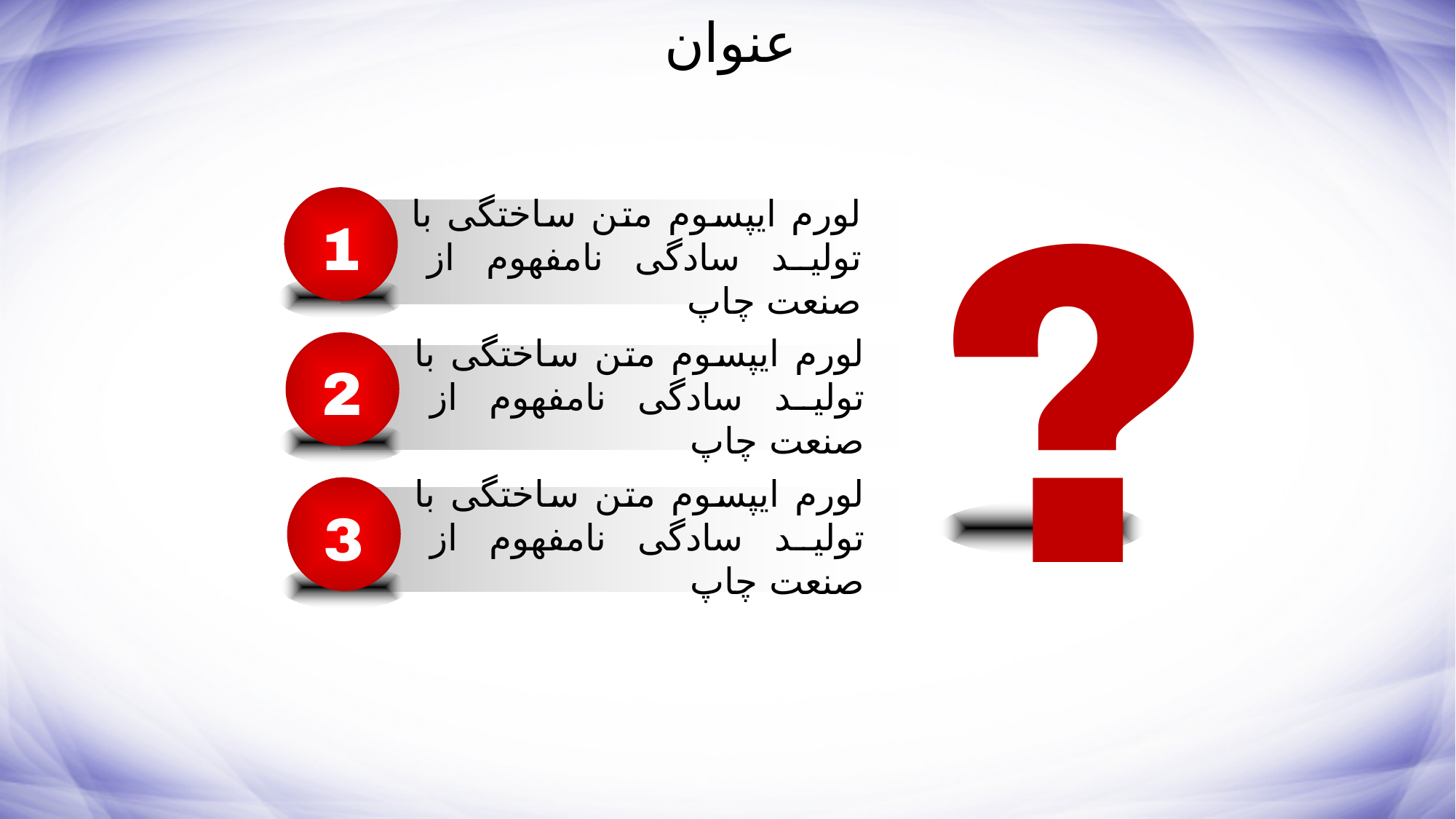

عنوان
?

1
لورم ایپسوم متن ساختگی با تولید سادگی نامفهوم از صنعت چاپ

2
لورم ایپسوم متن ساختگی با تولید سادگی نامفهوم از صنعت چاپ

3
لورم ایپسوم متن ساختگی با تولید سادگی نامفهوم از صنعت چاپ